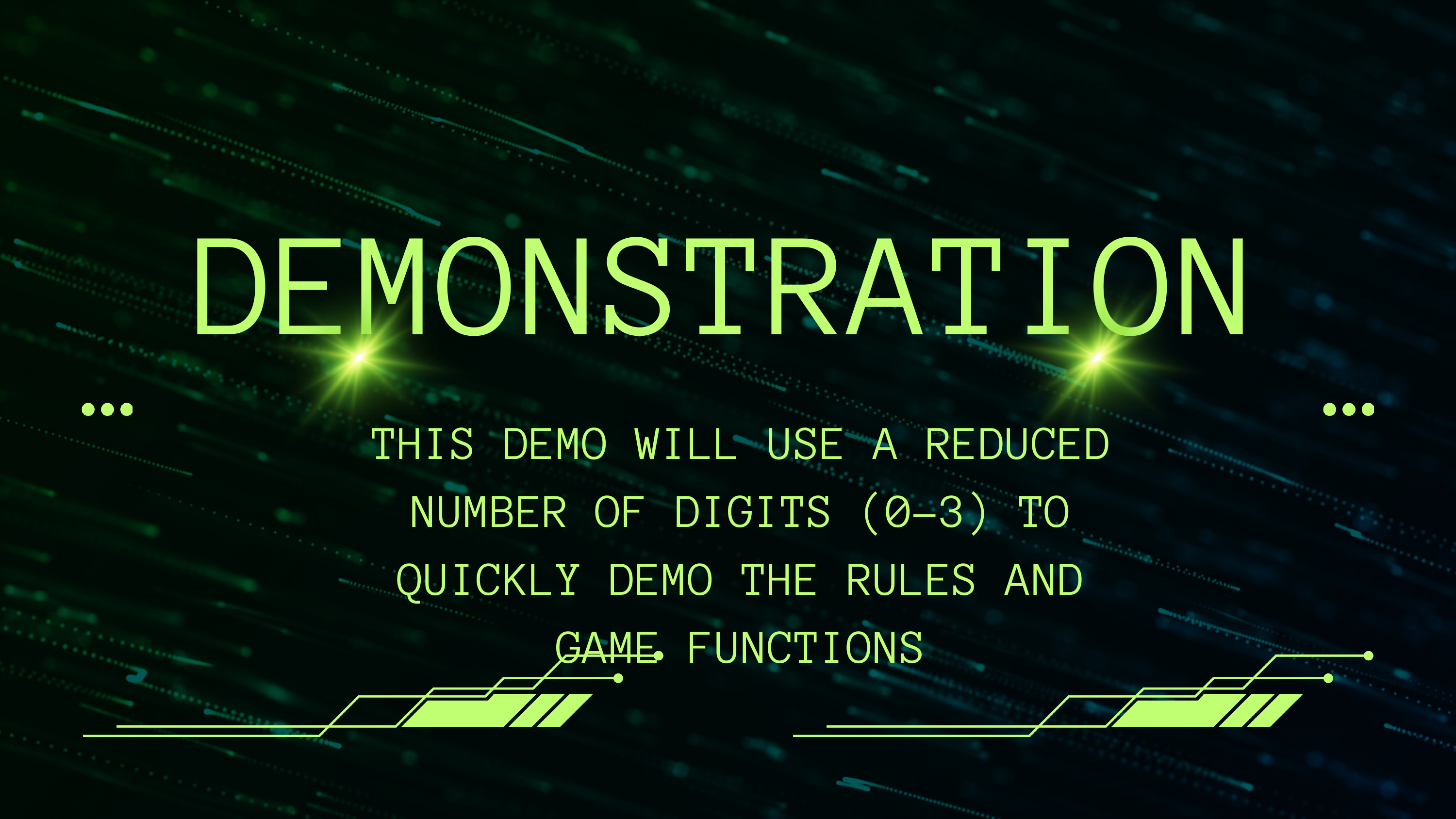

DEMONSTRATION

THIS DEMO WILL USE A REDUCED NUMBER OF DIGITS (0-3) TO QUICKLY DEMO THE RULES AND GAME FUNCTIONS